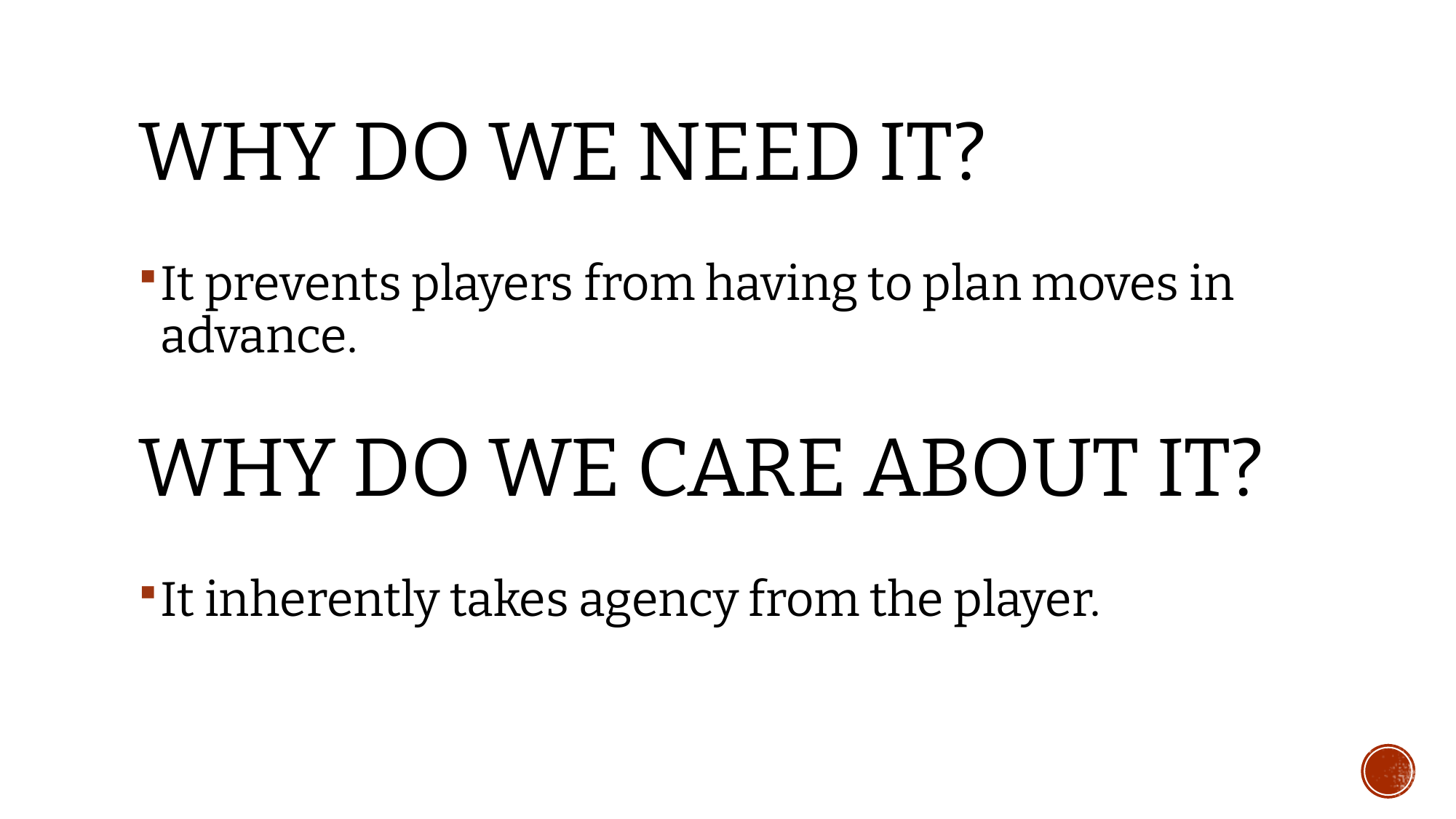

Why do We Need It?
It prevents players from having to plan moves in advance.
Why do We care About It?
It inherently takes agency from the player.